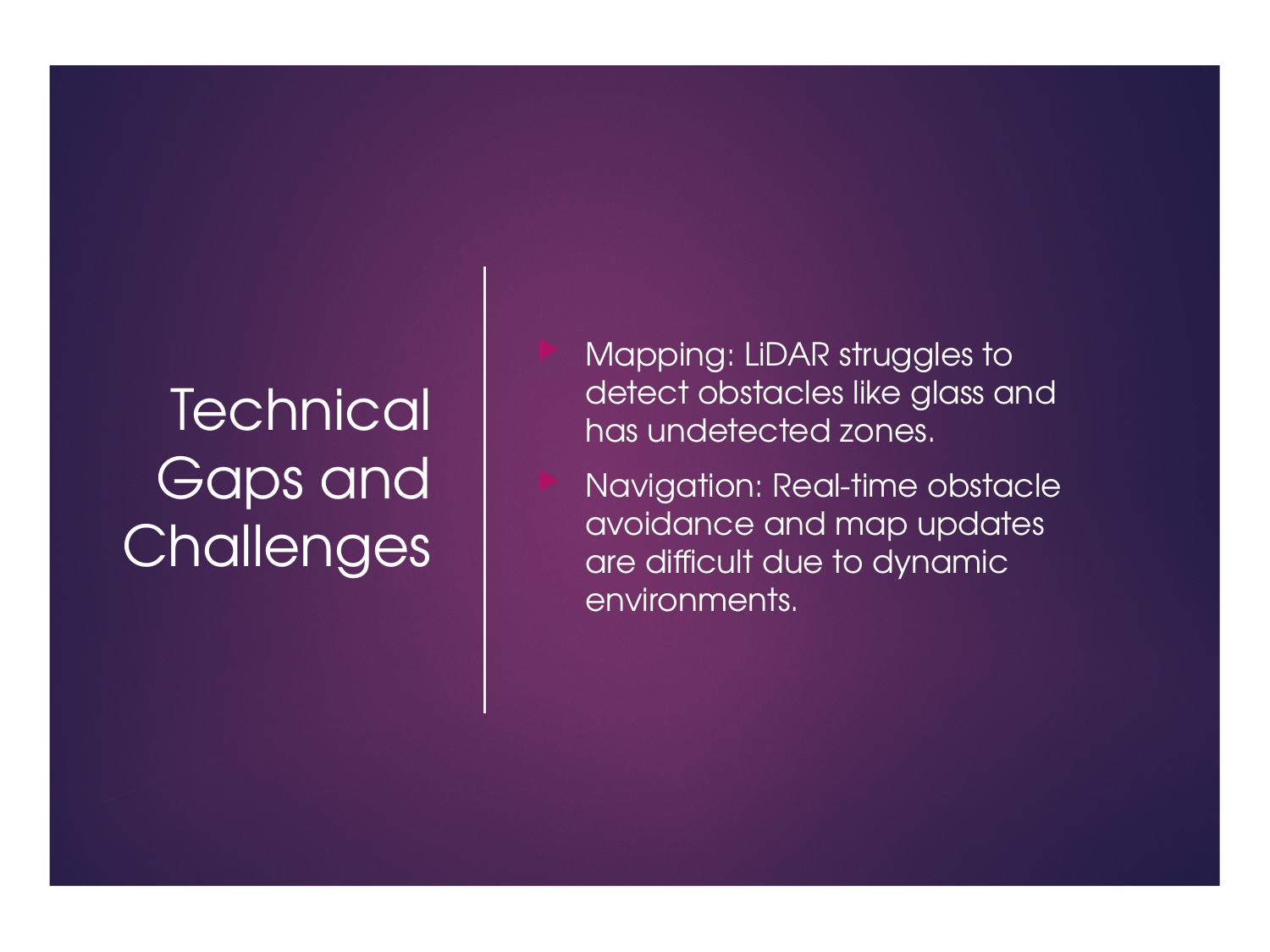

# Technical Gaps and Challenges
Mapping: LiDAR struggles to detect obstacles like glass and has undetected zones.
Navigation: Real-time obstacle avoidance and map updates are difficult due to dynamic environments.